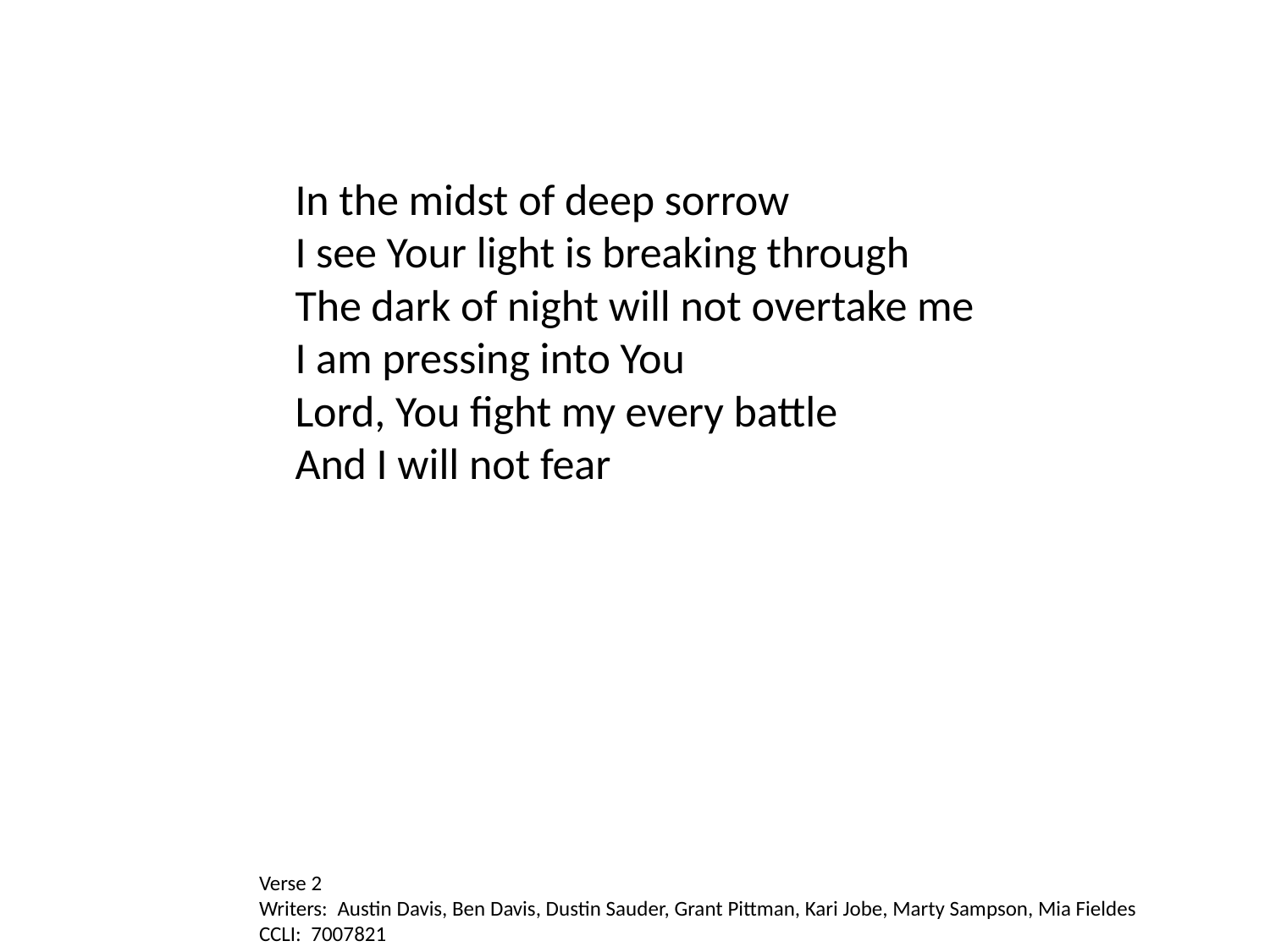

In the midst of deep sorrow
I see Your light is breaking through
The dark of night will not overtake me
I am pressing into You
Lord, You fight my every battle
And I will not fear

Verse 2
Writers:  Austin Davis, Ben Davis, Dustin Sauder, Grant Pittman, Kari Jobe, Marty Sampson, Mia Fieldes
CCLI:  7007821